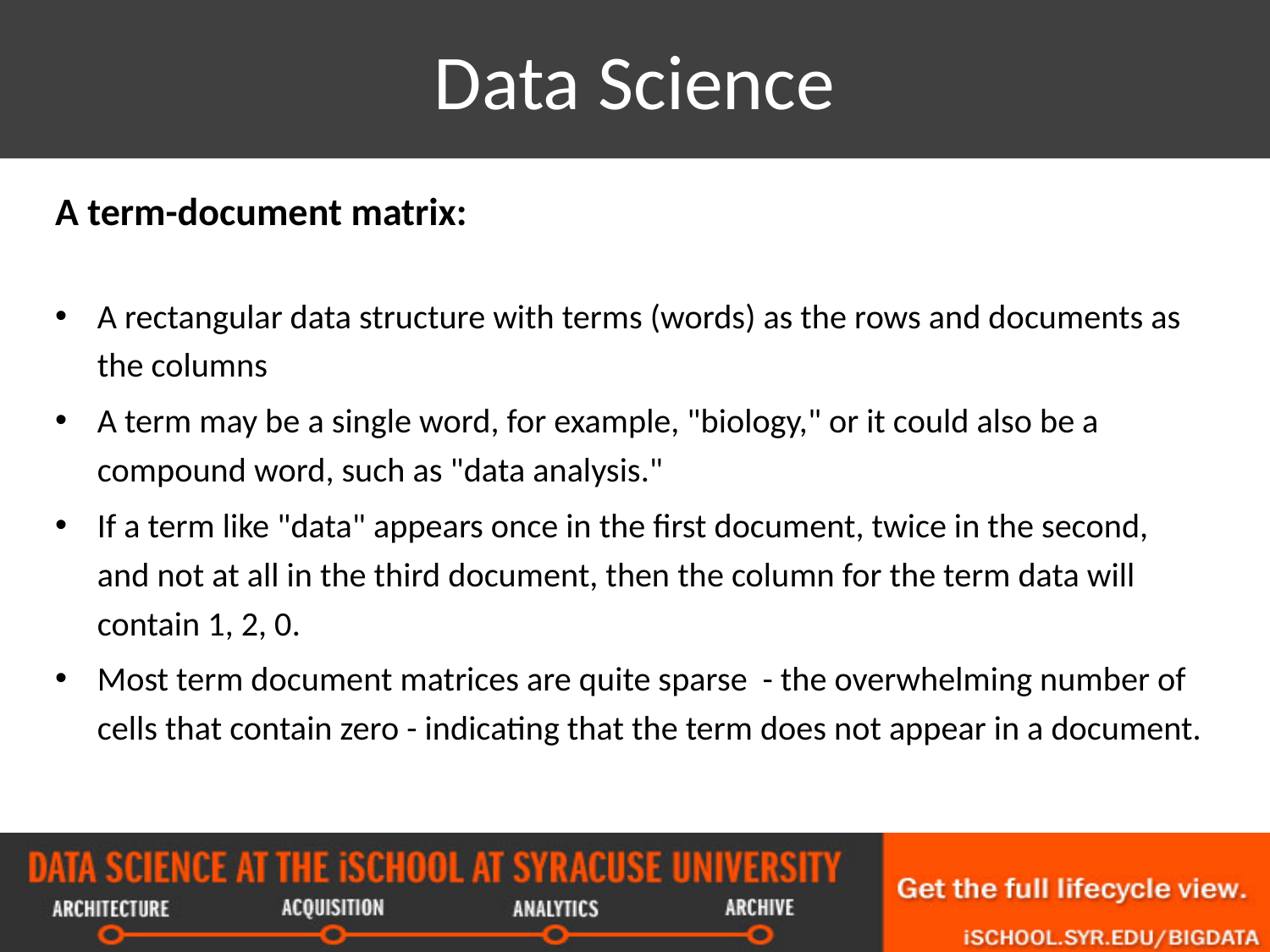

# Data Science
A term-document matrix:
A rectangular data structure with terms (words) as the rows and documents as the columns
A term may be a single word, for example, "biology," or it could also be a compound word, such as "data analysis."
If a term like "data" appears once in the first document, twice in the second, and not at all in the third document, then the column for the term data will contain 1, 2, 0.
Most term document matrices are quite sparse  - the overwhelming number of cells that contain zero - indicating that the term does not appear in a document.